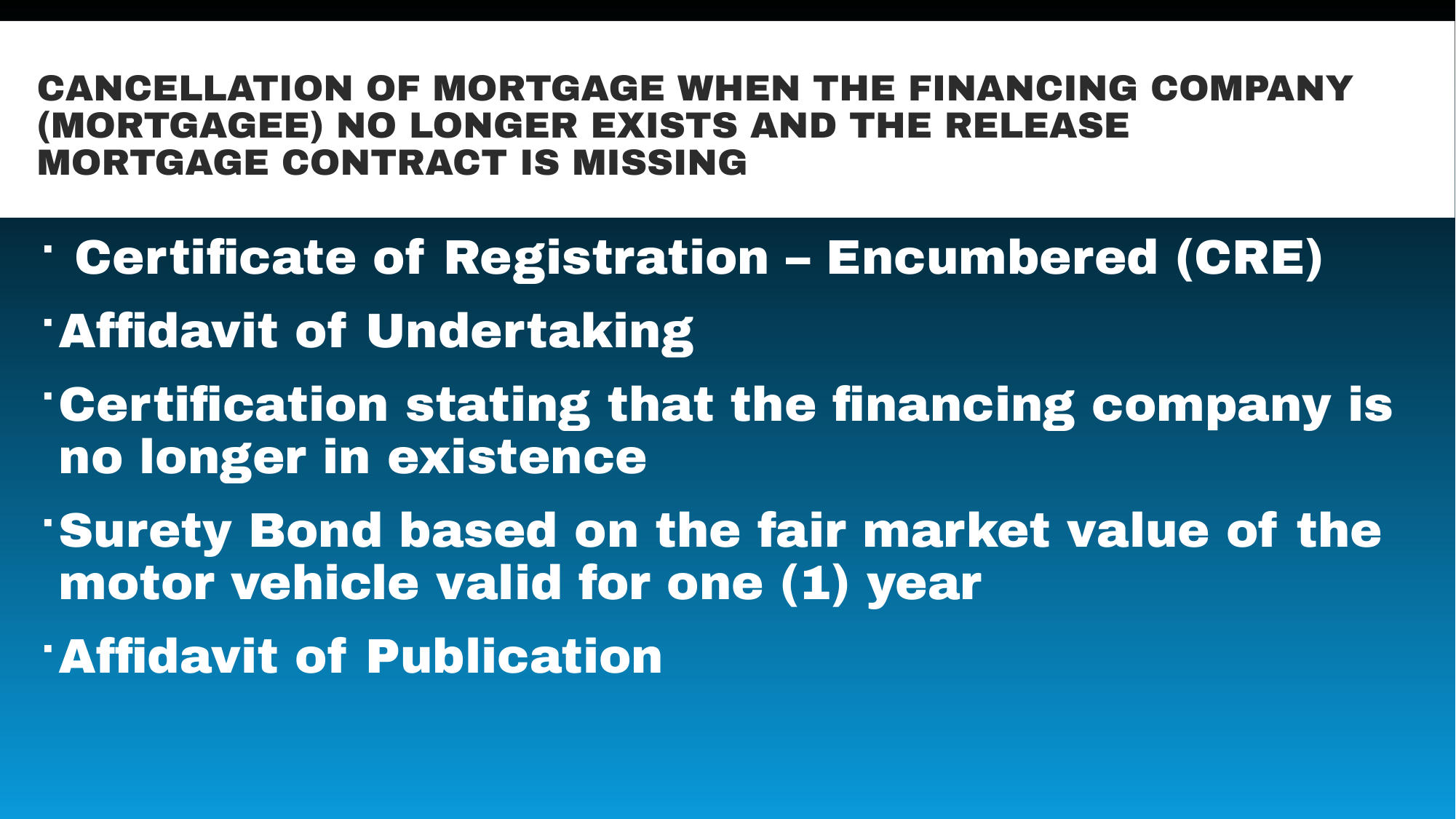

# Cancellation of Mortgage when the financing company (mortgagee) no longer exists and the release Mortgage Contract is missing
 Certificate of Registration – Encumbered (CRE)
Affidavit of Undertaking
Certification stating that the financing company is no longer in existence
Surety Bond based on the fair market value of the motor vehicle valid for one (1) year
Affidavit of Publication